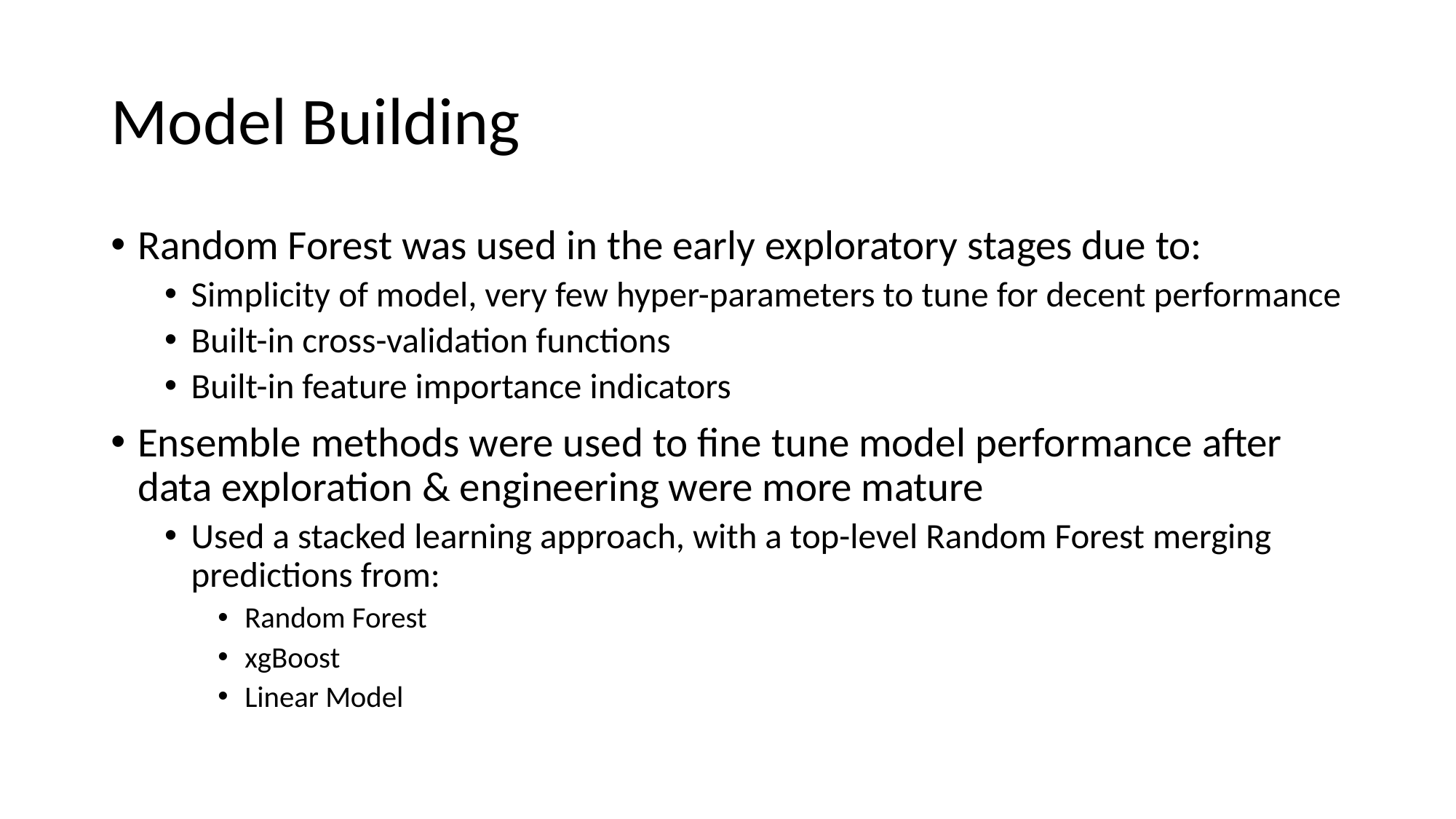

# Model Building
Random Forest was used in the early exploratory stages due to:
Simplicity of model, very few hyper-parameters to tune for decent performance
Built-in cross-validation functions
Built-in feature importance indicators
Ensemble methods were used to fine tune model performance after data exploration & engineering were more mature
Used a stacked learning approach, with a top-level Random Forest merging predictions from:
Random Forest
xgBoost
Linear Model